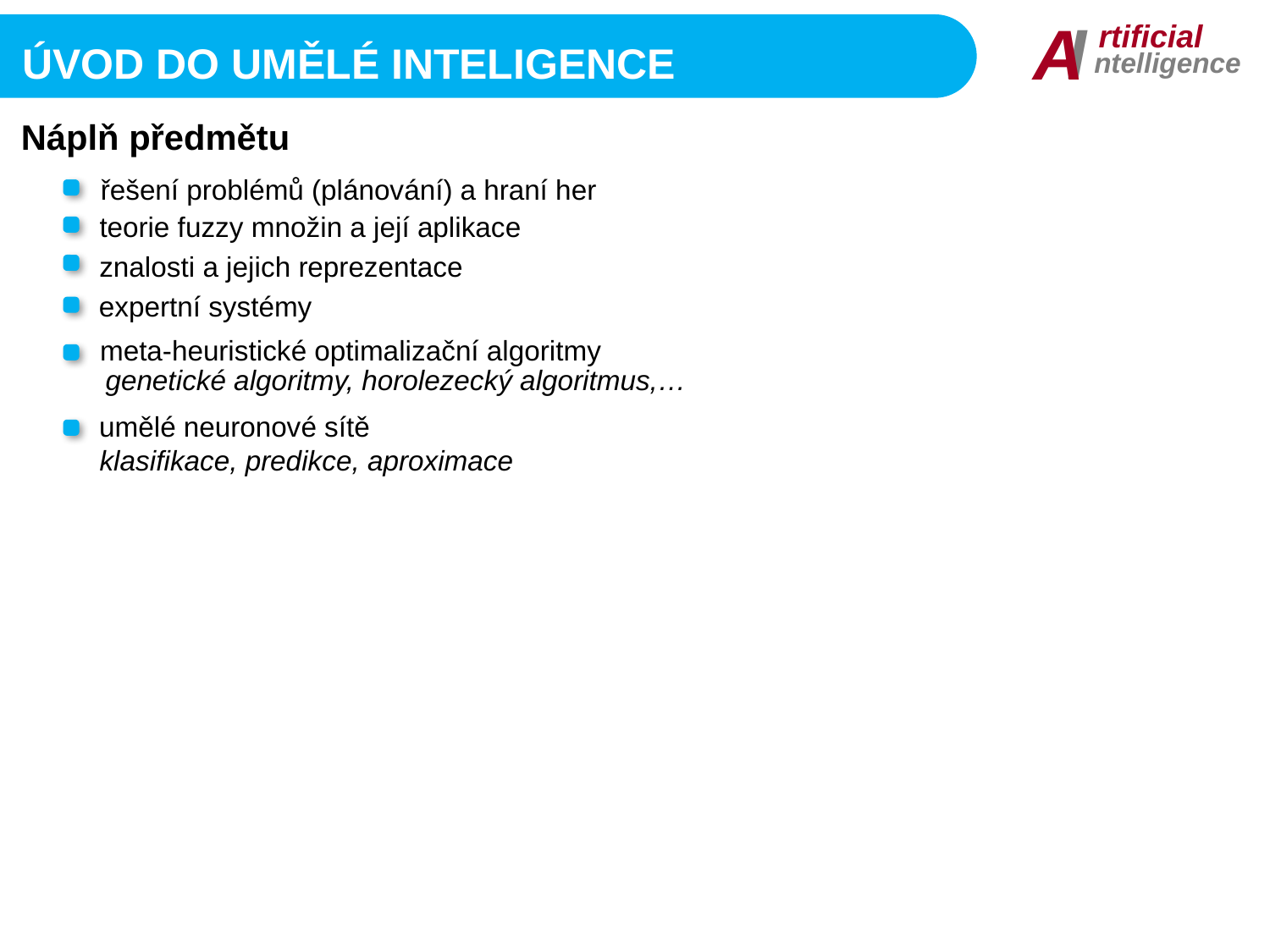

I
A
rtificial
ntelligence

Úvod do umělé inteligence
Náplň předmětu
řešení problémů (plánování) a hraní her

teorie fuzzy množin a její aplikace

znalosti a jejich reprezentace

expertní systémy

meta-heuristické optimalizační algoritmy

genetické algoritmy, horolezecký algoritmus,…
umělé neuronové sítě

klasifikace, predikce, aproximace